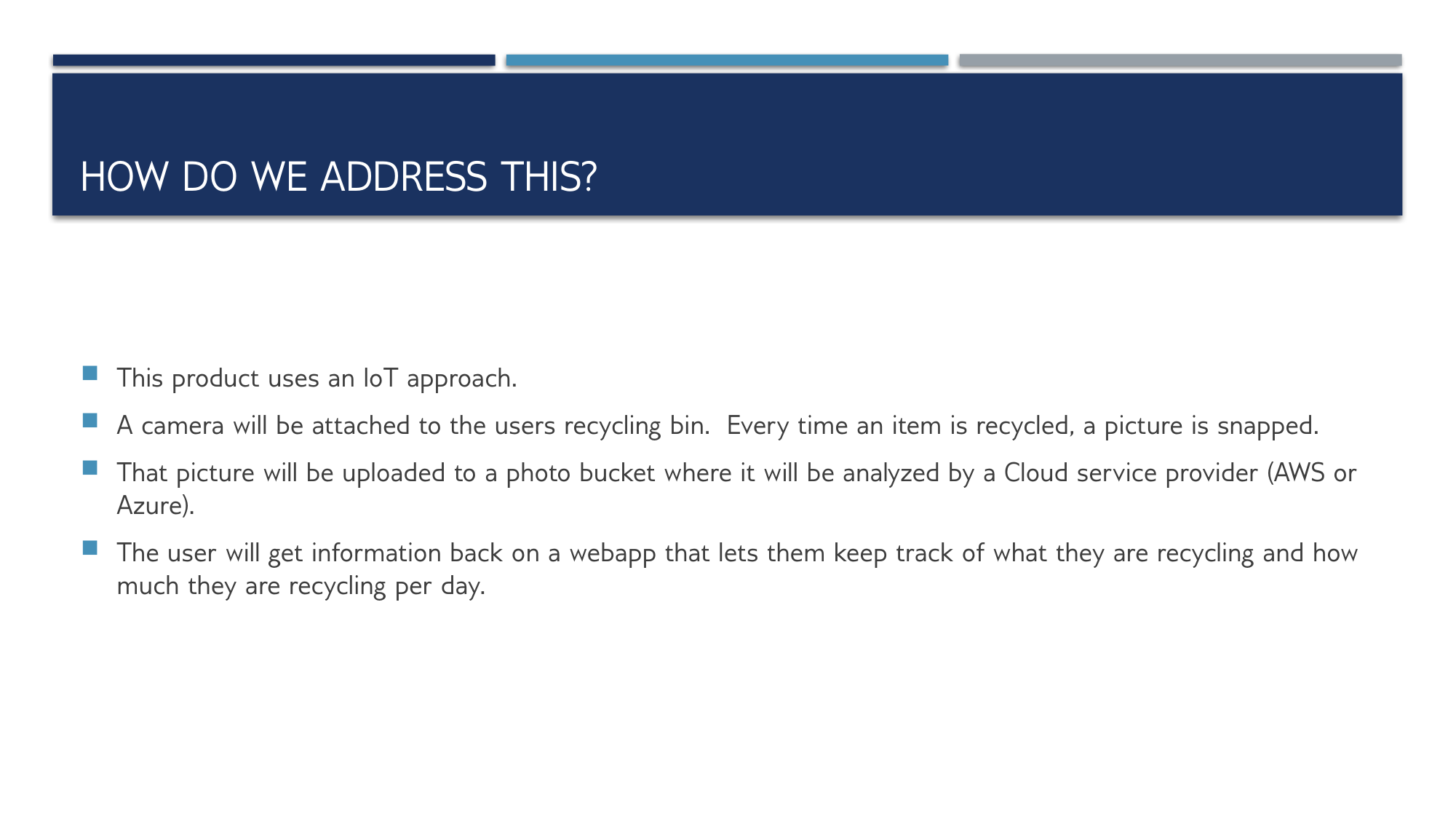

# How do we address this?
This product uses an IoT approach.
A camera will be attached to the users recycling bin.  Every time an item is recycled, a picture is snapped.
That picture will be uploaded to a photo bucket where it will be analyzed by a Cloud service provider (AWS or Azure).
The user will get information back on a webapp that lets them keep track of what they are recycling and how much they are recycling per day.